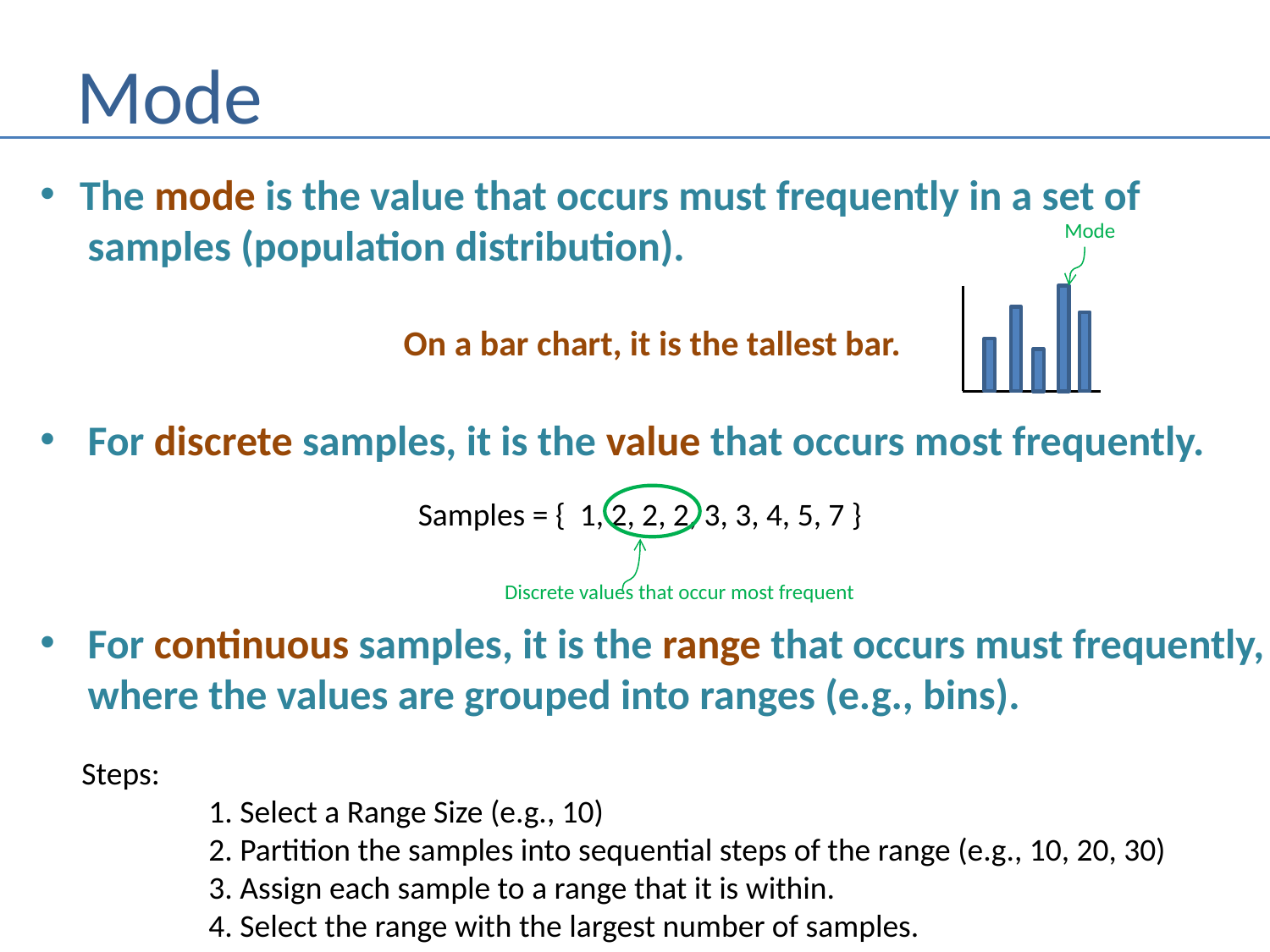

# Mode
The mode is the value that occurs must frequently in a set of
     samples (population distribution).

On a bar chart, it is the tallest bar.

For discrete samples, it is the value that occurs most frequently.

For continuous samples, it is the range that occurs must frequently,
     where the values are grouped into ranges (e.g., bins).
Mode

Samples = {  1, 2, 2, 2, 3, 3, 4, 5, 7 }
Discrete values that occur most frequent
Steps:
	1. Select a Range Size (e.g., 10)
	2. Partition the samples into sequential steps of the range (e.g., 10, 20, 30)
	3. Assign each sample to a range that it is within.
	4. Select the range with the largest number of samples.